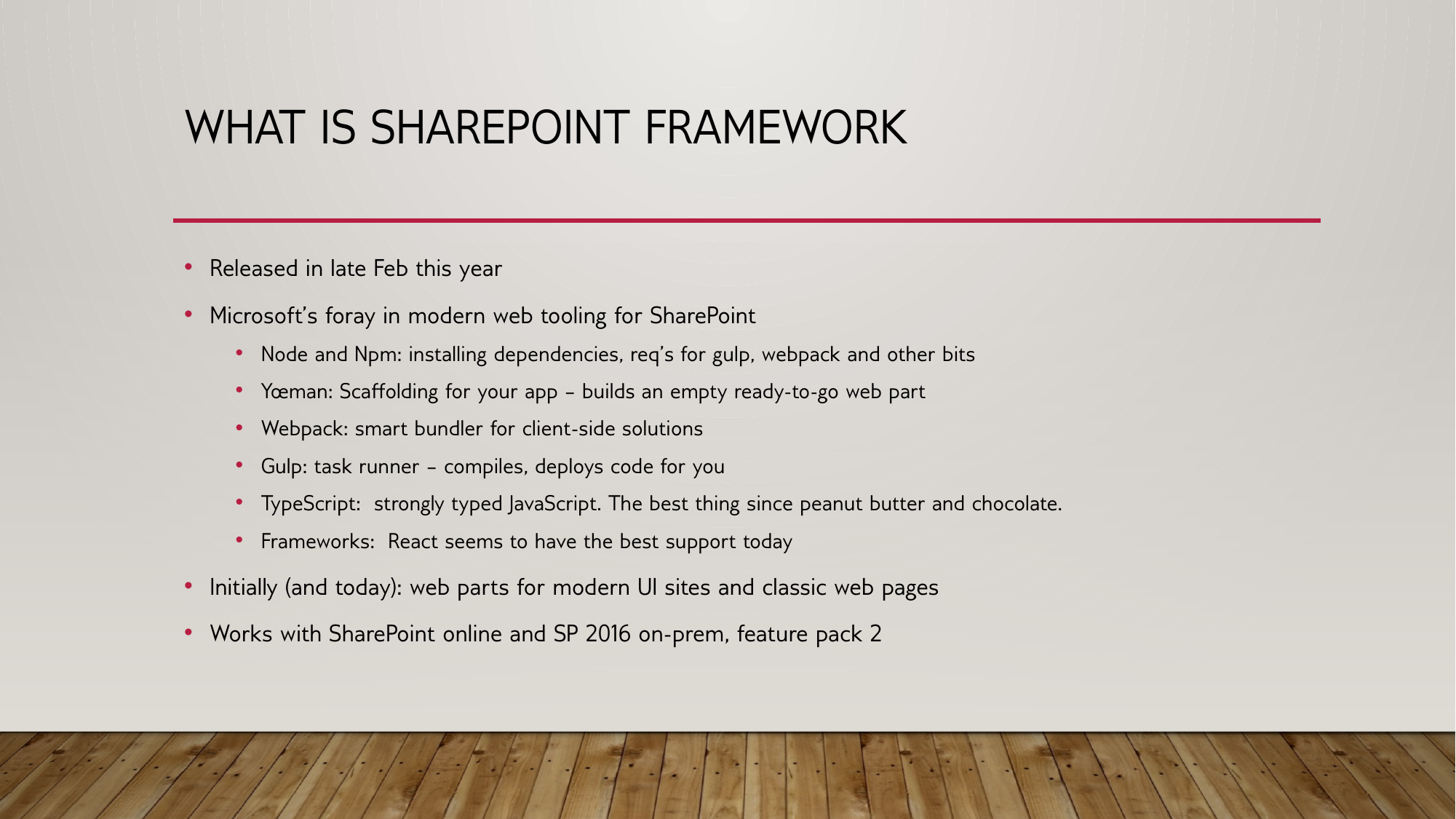

# What is SharePoint framework
Released in late Feb this year
Microsoft’s foray in modern web tooling for SharePoint
Node and Npm: installing dependencies, req’s for gulp, webpack and other bits
Yoeman: Scaffolding for your app – builds an empty ready-to-go web part
Webpack: smart bundler for client-side solutions
Gulp: task runner – compiles, deploys code for you
TypeScript:  strongly typed JavaScript. The best thing since peanut butter and chocolate.
Frameworks:  React seems to have the best support today
Initially (and today): web parts for modern UI sites and classic web pages
Works with SharePoint online and SP 2016 on-prem, feature pack 2